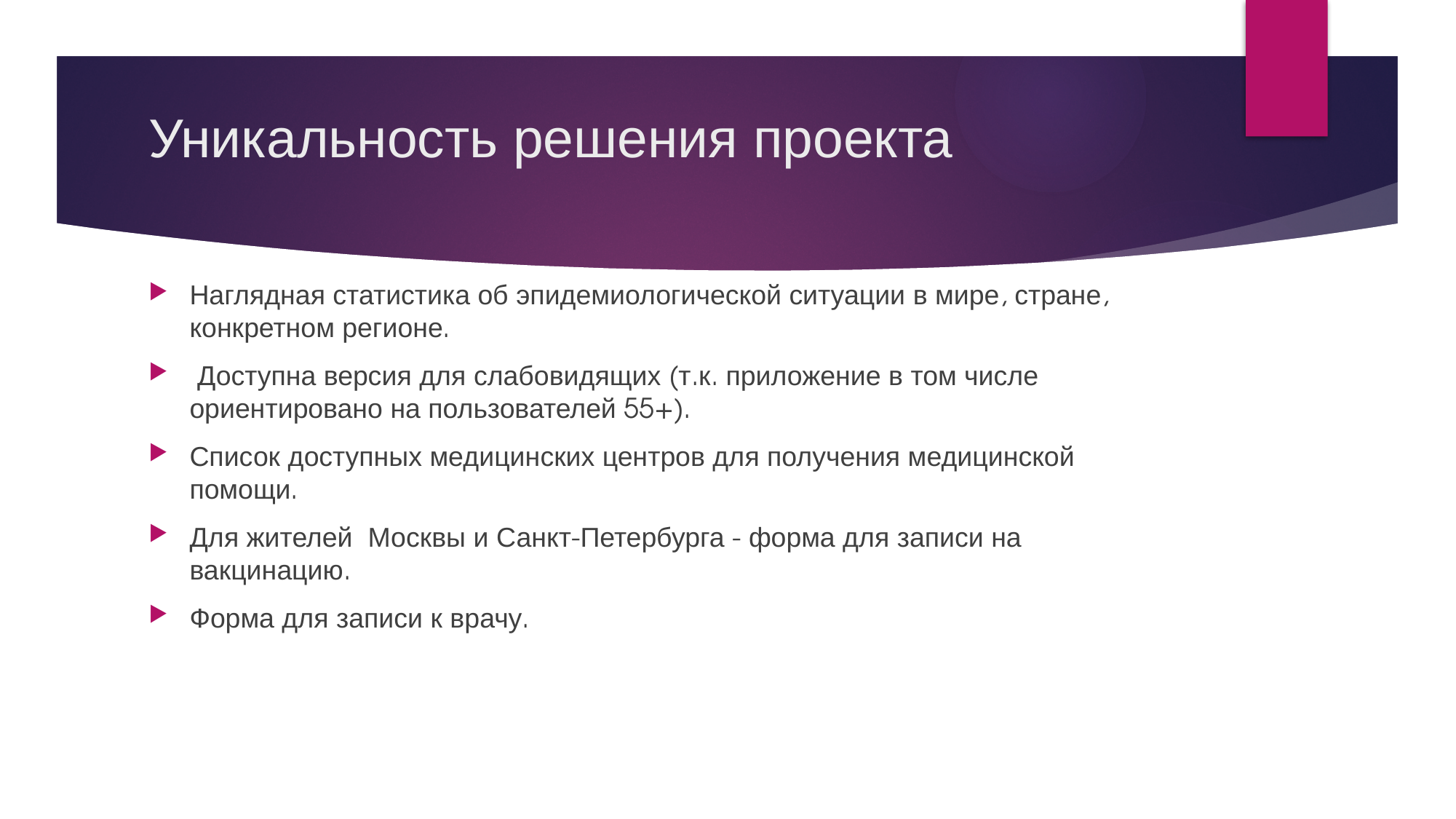

# Уникальность решения проекта
Наглядная статистика об эпидемиологической ситуации в мире, стране, конкретном регионе.
 Доступна версия для слабовидящих (т.к. приложение в том числе ориентировано на пользователей 55+).
Список доступных медицинских центров для получения медицинской помощи.
Для жителей  Москвы и Санкт-Петербурга - форма для записи на вакцинацию.
Форма для записи к врачу.